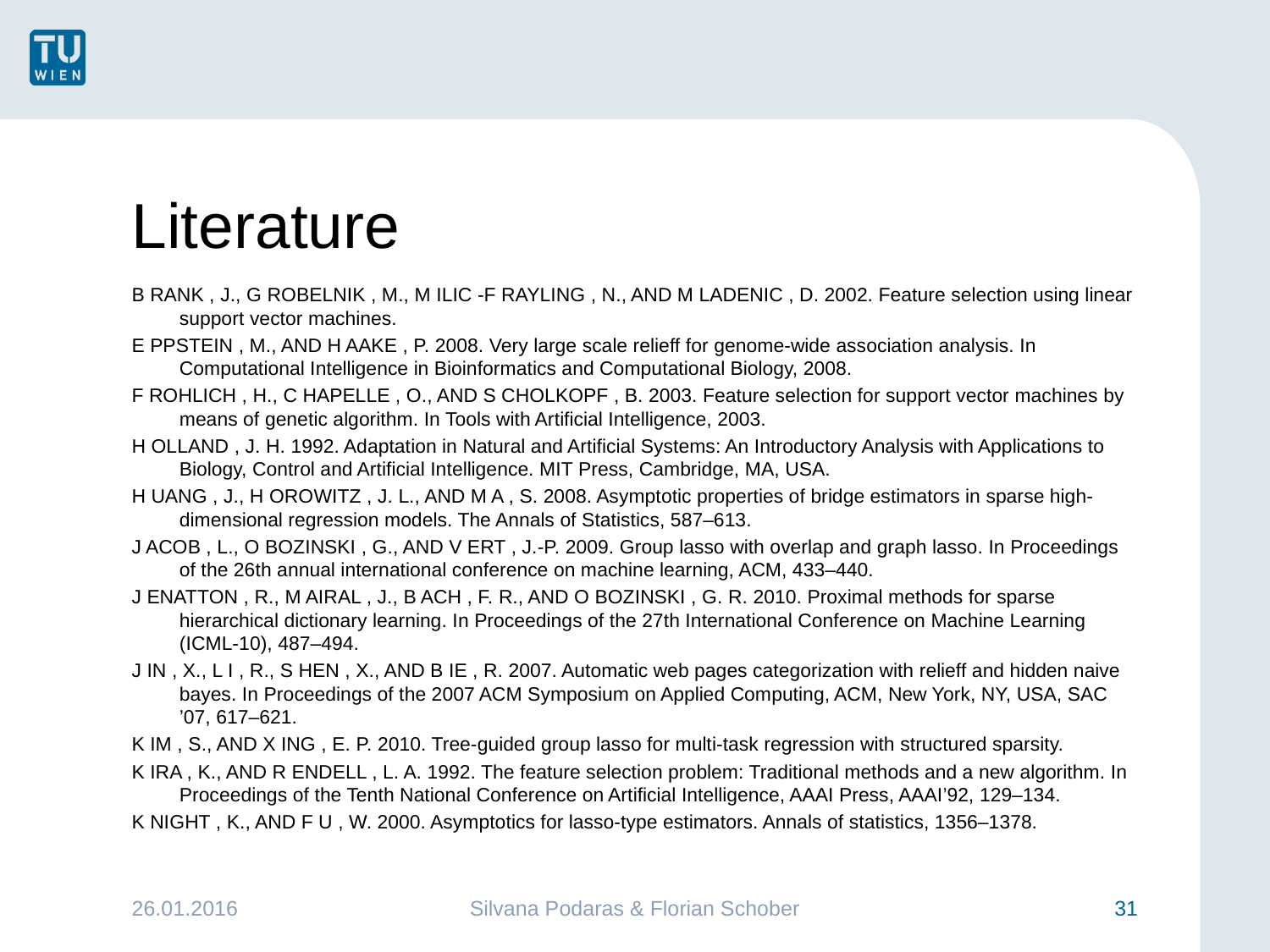

# Literature
B RANK , J., G ROBELNIK , M., M ILIC -F RAYLING , N., AND M LADENIC , D. 2002. Feature selection using linear support vector machines.
E PPSTEIN , M., AND H AAKE , P. 2008. Very large scale relieff for genome-wide association analysis. In Computational Intelligence in Bioinformatics and Computational Biology, 2008.
F ROHLICH , H., C HAPELLE , O., AND S CHOLKOPF , B. 2003. Feature selection for support vector machines by means of genetic algorithm. In Tools with Artificial Intelligence, 2003.
H OLLAND , J. H. 1992. Adaptation in Natural and Artificial Systems: An Introductory Analysis with Applications to Biology, Control and Artificial Intelligence. MIT Press, Cambridge, MA, USA.
H UANG , J., H OROWITZ , J. L., AND M A , S. 2008. Asymptotic properties of bridge estimators in sparse high-dimensional regression models. The Annals of Statistics, 587–613.
J ACOB , L., O BOZINSKI , G., AND V ERT , J.-P. 2009. Group lasso with overlap and graph lasso. In Proceedings of the 26th annual international conference on machine learning, ACM, 433–440.
J ENATTON , R., M AIRAL , J., B ACH , F. R., AND O BOZINSKI , G. R. 2010. Proximal methods for sparse hierarchical dictionary learning. In Proceedings of the 27th International Conference on Machine Learning (ICML-10), 487–494.
J IN , X., L I , R., S HEN , X., AND B IE , R. 2007. Automatic web pages categorization with relieff and hidden naive bayes. In Proceedings of the 2007 ACM Symposium on Applied Computing, ACM, New York, NY, USA, SAC ’07, 617–621.
K IM , S., AND X ING , E. P. 2010. Tree-guided group lasso for multi-task regression with structured sparsity.
K IRA , K., AND R ENDELL , L. A. 1992. The feature selection problem: Traditional methods and a new algorithm. In Proceedings of the Tenth National Conference on Artificial Intelligence, AAAI Press, AAAI’92, 129–134.
K NIGHT , K., AND F U , W. 2000. Asymptotics for lasso-type estimators. Annals of statistics, 1356–1378.
26.01.2016
Silvana Podaras & Florian Schober
31